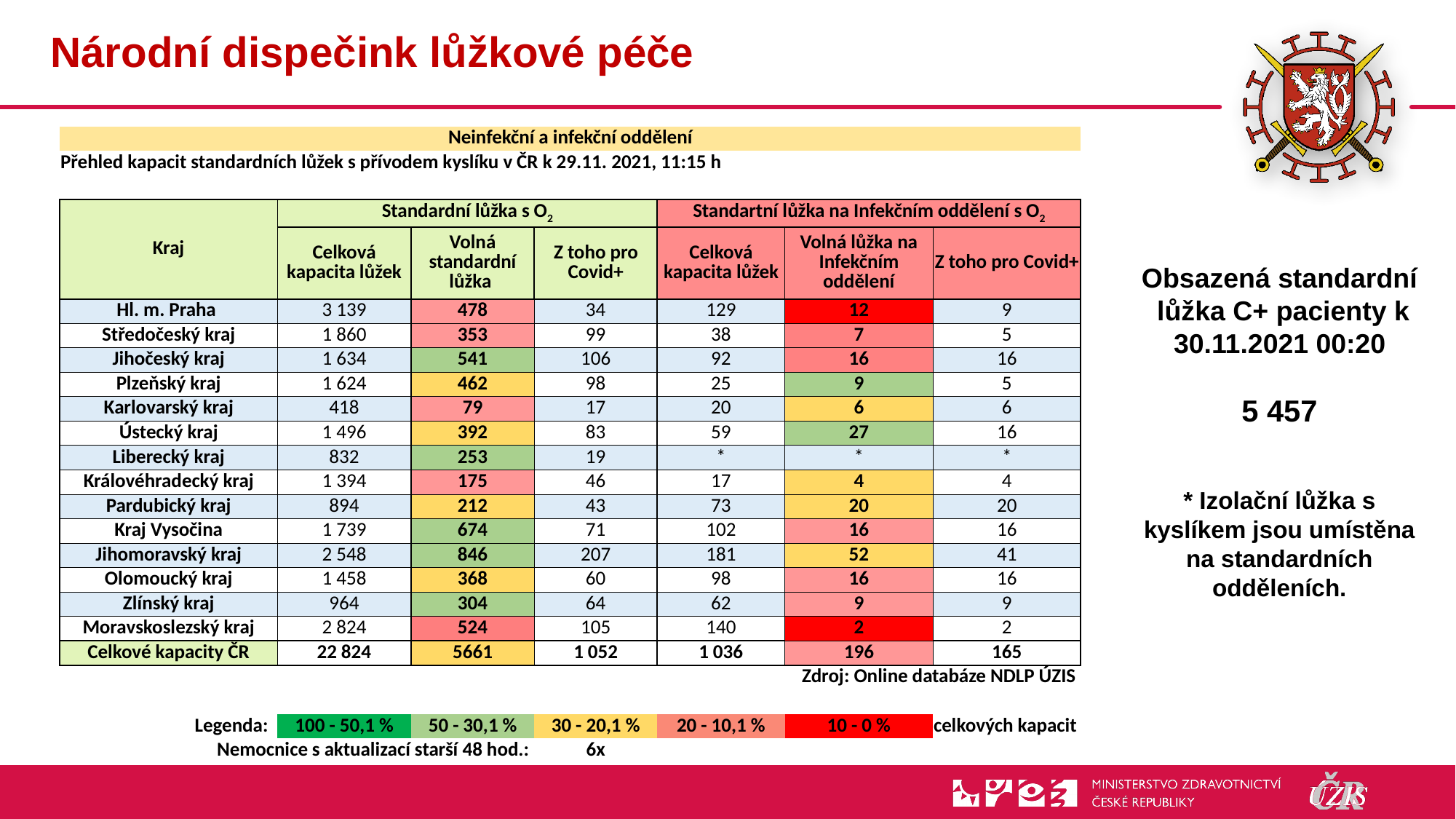

# Národní dispečink lůžkové péče
| Neinfekční a infekční oddělení |  |  |  |  |  |  |
| --- | --- | --- | --- | --- | --- | --- |
| Přehled kapacit standardních lůžek s přívodem kyslíku v ČR k 29.11. 2021, 11:15 h |  |  |  |  |  |  |
|  |  |  |  |  |  |  |
| Kraj | Standardní lůžka s O2 |  |  | Standartní lůžka na Infekčním oddělení s O2 |  |  |
|  | Celková kapacita lůžek | Volná standardní lůžka | Z toho pro Covid+ | Celková kapacita lůžek | Volná lůžka na Infekčním oddělení | Z toho pro Covid+ |
| Hl. m. Praha | 3 139 | 478 | 34 | 129 | 12 | 9 |
| Středočeský kraj | 1 860 | 353 | 99 | 38 | 7 | 5 |
| Jihočeský kraj | 1 634 | 541 | 106 | 92 | 16 | 16 |
| Plzeňský kraj | 1 624 | 462 | 98 | 25 | 9 | 5 |
| Karlovarský kraj | 418 | 79 | 17 | 20 | 6 | 6 |
| Ústecký kraj | 1 496 | 392 | 83 | 59 | 27 | 16 |
| Liberecký kraj | 832 | 253 | 19 | \* | \* | \* |
| Královéhradecký kraj | 1 394 | 175 | 46 | 17 | 4 | 4 |
| Pardubický kraj | 894 | 212 | 43 | 73 | 20 | 20 |
| Kraj Vysočina | 1 739 | 674 | 71 | 102 | 16 | 16 |
| Jihomoravský kraj | 2 548 | 846 | 207 | 181 | 52 | 41 |
| Olomoucký kraj | 1 458 | 368 | 60 | 98 | 16 | 16 |
| Zlínský kraj | 964 | 304 | 64 | 62 | 9 | 9 |
| Moravskoslezský kraj | 2 824 | 524 | 105 | 140 | 2 | 2 |
| Celkové kapacity ČR | 22 824 | 5661 | 1 052 | 1 036 | 196 | 165 |
| Zdroj: Online databáze NDLP ÚZIS |  |  |  |  |  |  |
|  |  |  |  |  |  |  |
| Legenda: | 100 - 50,1 % | 50 - 30,1 % | 30 - 20,1 % | 20 - 10,1 % | 10 - 0 % | celkových kapacit |
| Nemocnice s aktualizací starší 48 hod.: |  |  | 6x |  |  |  |
Obsazená standardní
 lůžka C+ pacienty k 30.11.2021 00:20

5 457
* Izolační lůžka s kyslíkem jsou umístěna na standardních odděleních.